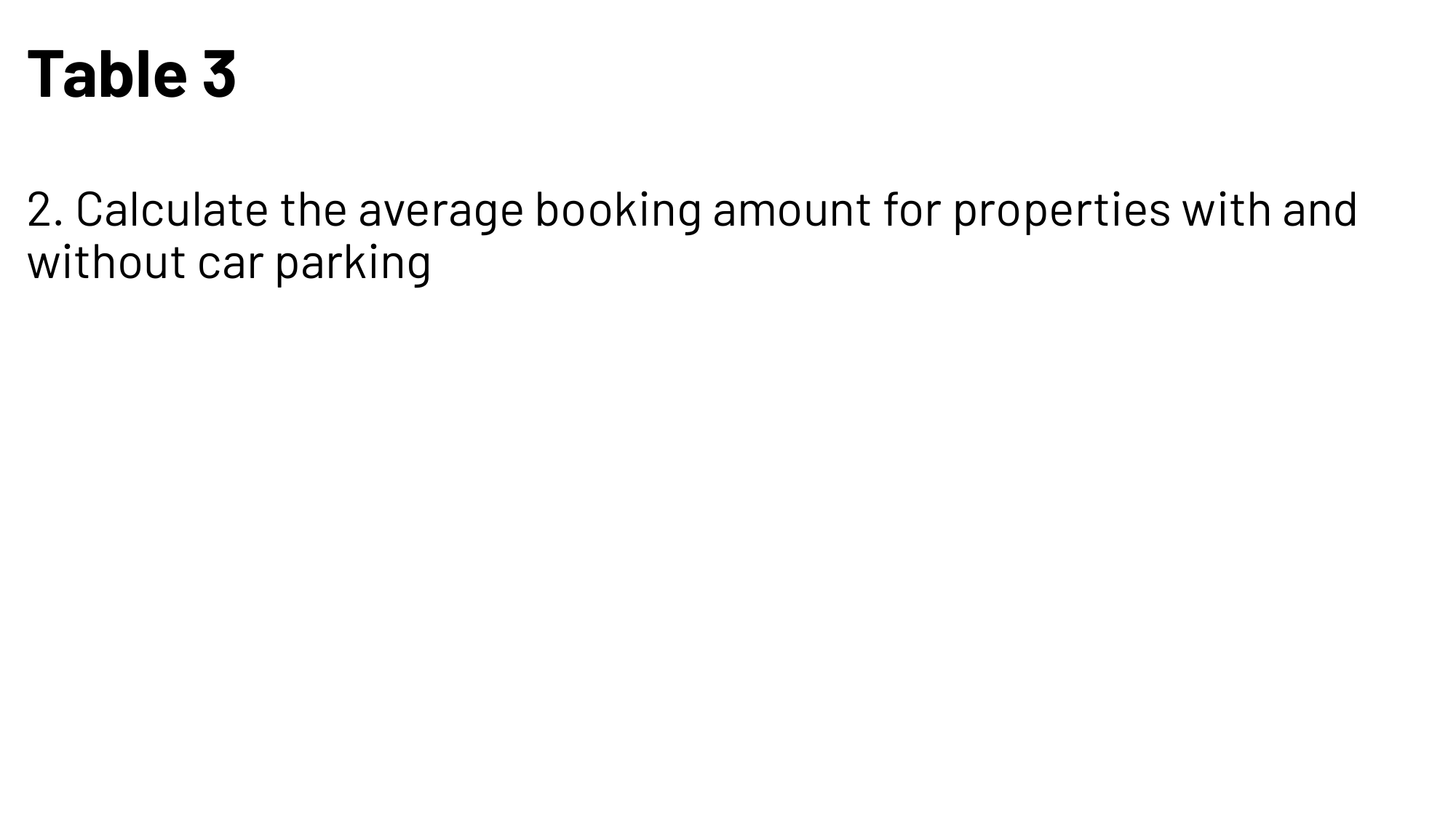

# Table 3 2. Calculate the average booking amount for properties with and without car parking